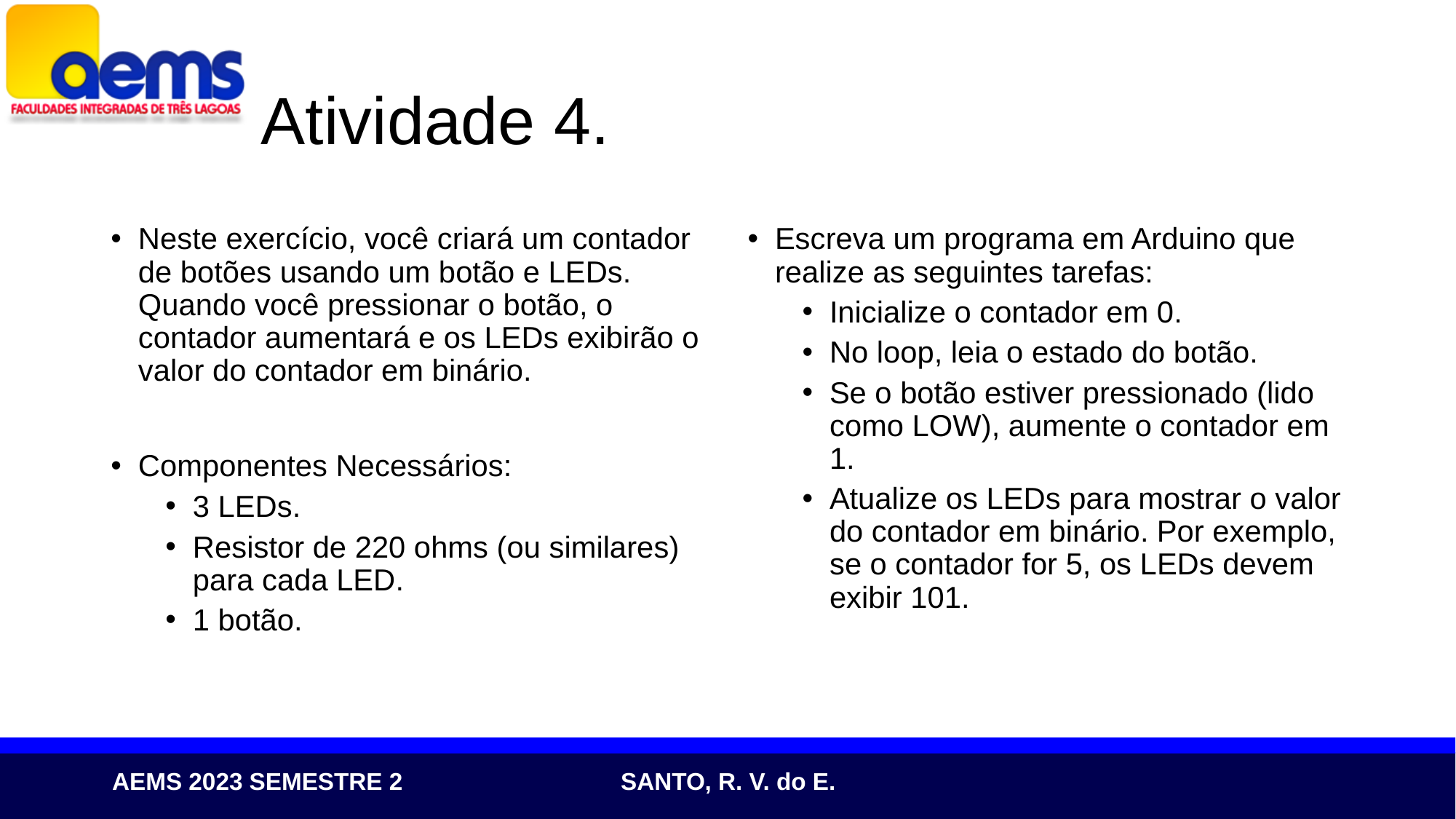

# Atividade 4.
Neste exercício, você criará um contador de botões usando um botão e LEDs. Quando você pressionar o botão, o contador aumentará e os LEDs exibirão o valor do contador em binário.

Componentes Necessários:
3 LEDs.
Resistor de 220 ohms (ou similares) para cada LED.
1 botão.
Escreva um programa em Arduino que realize as seguintes tarefas:
Inicialize o contador em 0.
No loop, leia o estado do botão.
Se o botão estiver pressionado (lido como LOW), aumente o contador em 1.
Atualize os LEDs para mostrar o valor do contador em binário. Por exemplo, se o contador for 5, os LEDs devem exibir 101.